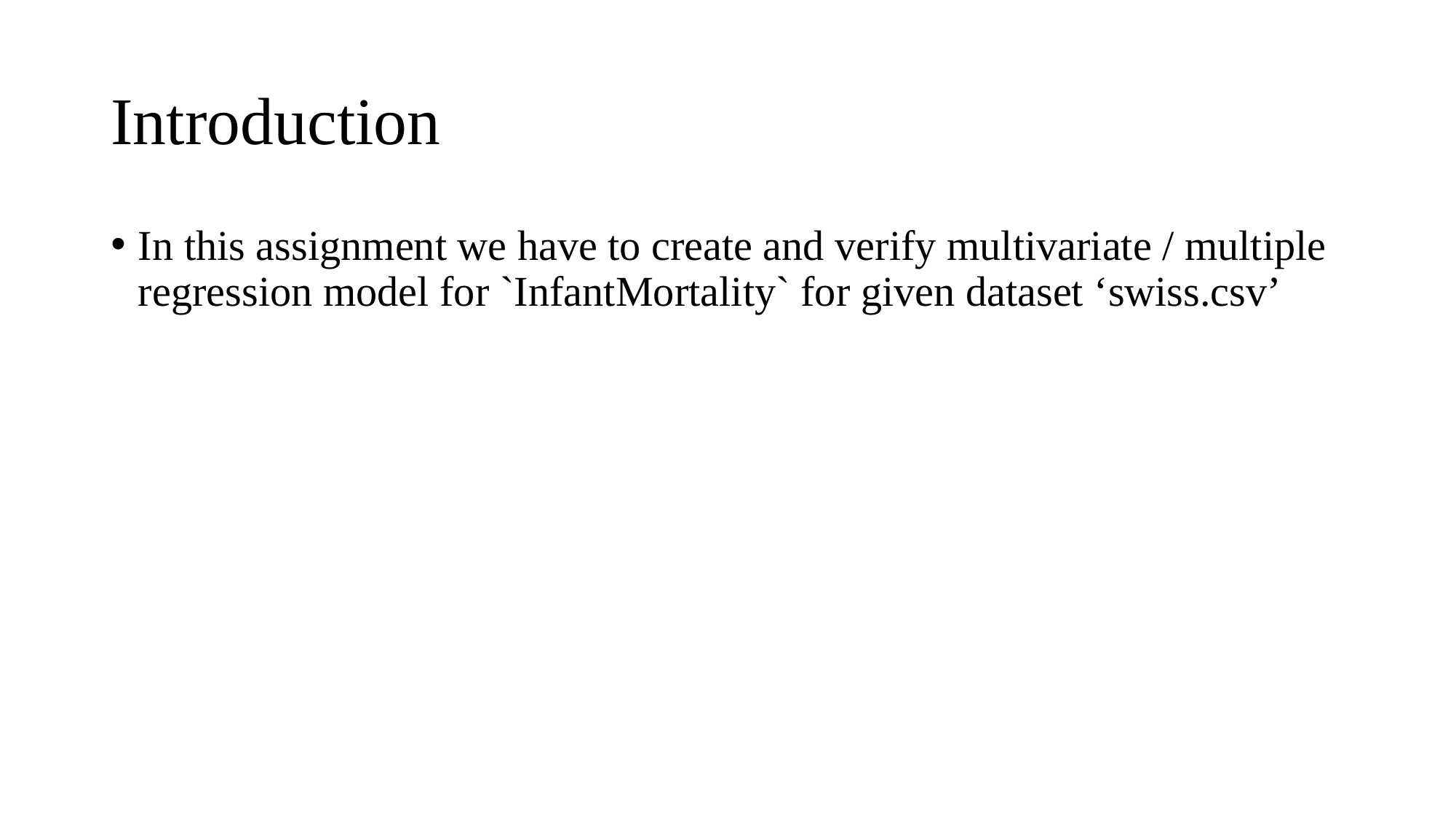

# Introduction
In this assignment we have to create and verify multivariate / multiple regression model for `InfantMortality` for given dataset ‘swiss.csv’